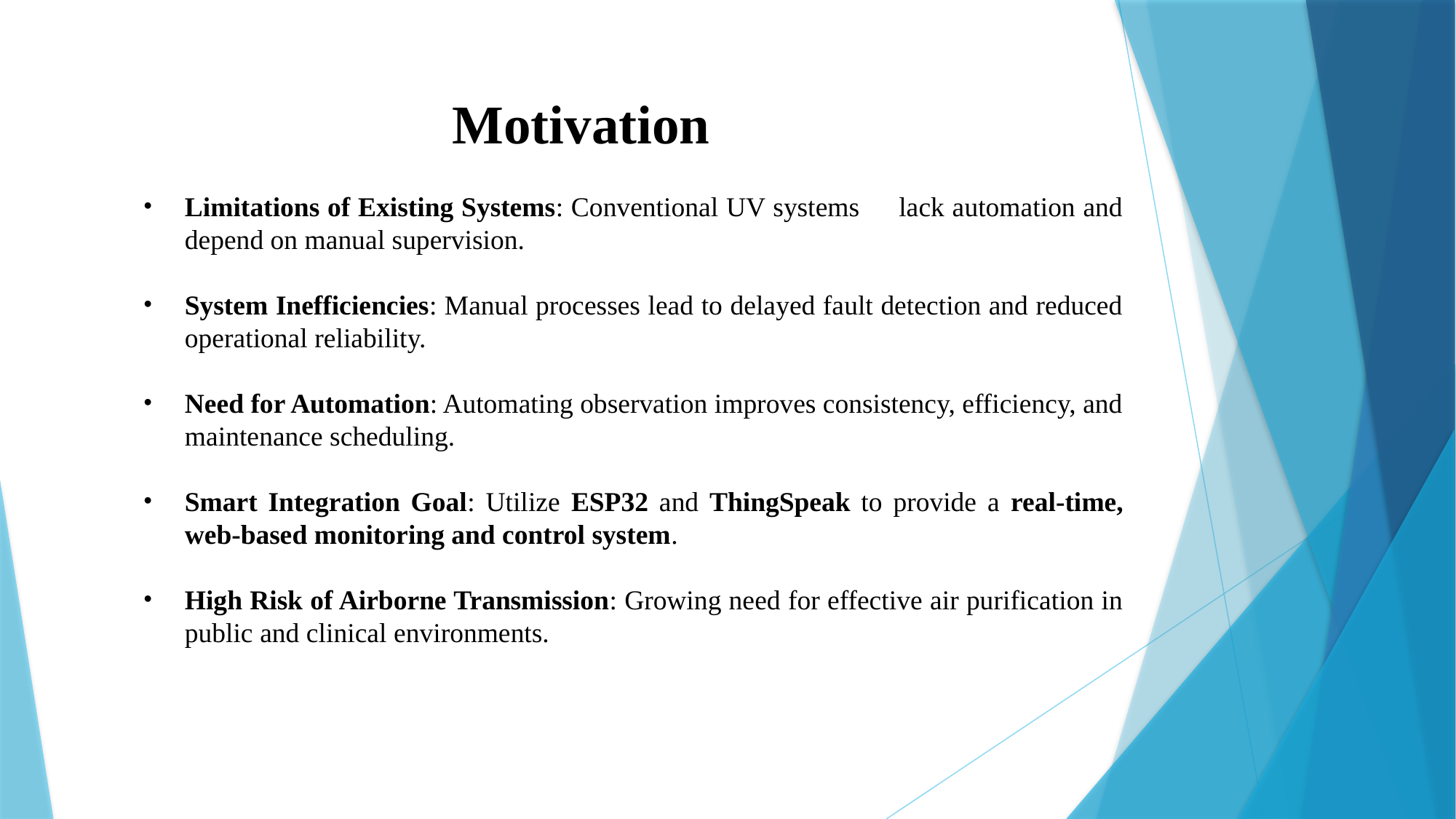

# Motivation
Limitations of Existing Systems: Conventional UV systems     lack automation and depend on manual supervision.

System Inefficiencies: Manual processes lead to delayed fault detection and reduced operational reliability.

Need for Automation: Automating observation improves consistency, efficiency, and maintenance scheduling.

Smart Integration Goal: Utilize ESP32 and ThingSpeak to provide a real-time, web-based monitoring and control system.

High Risk of Airborne Transmission: Growing need for effective air purification in public and clinical environments.